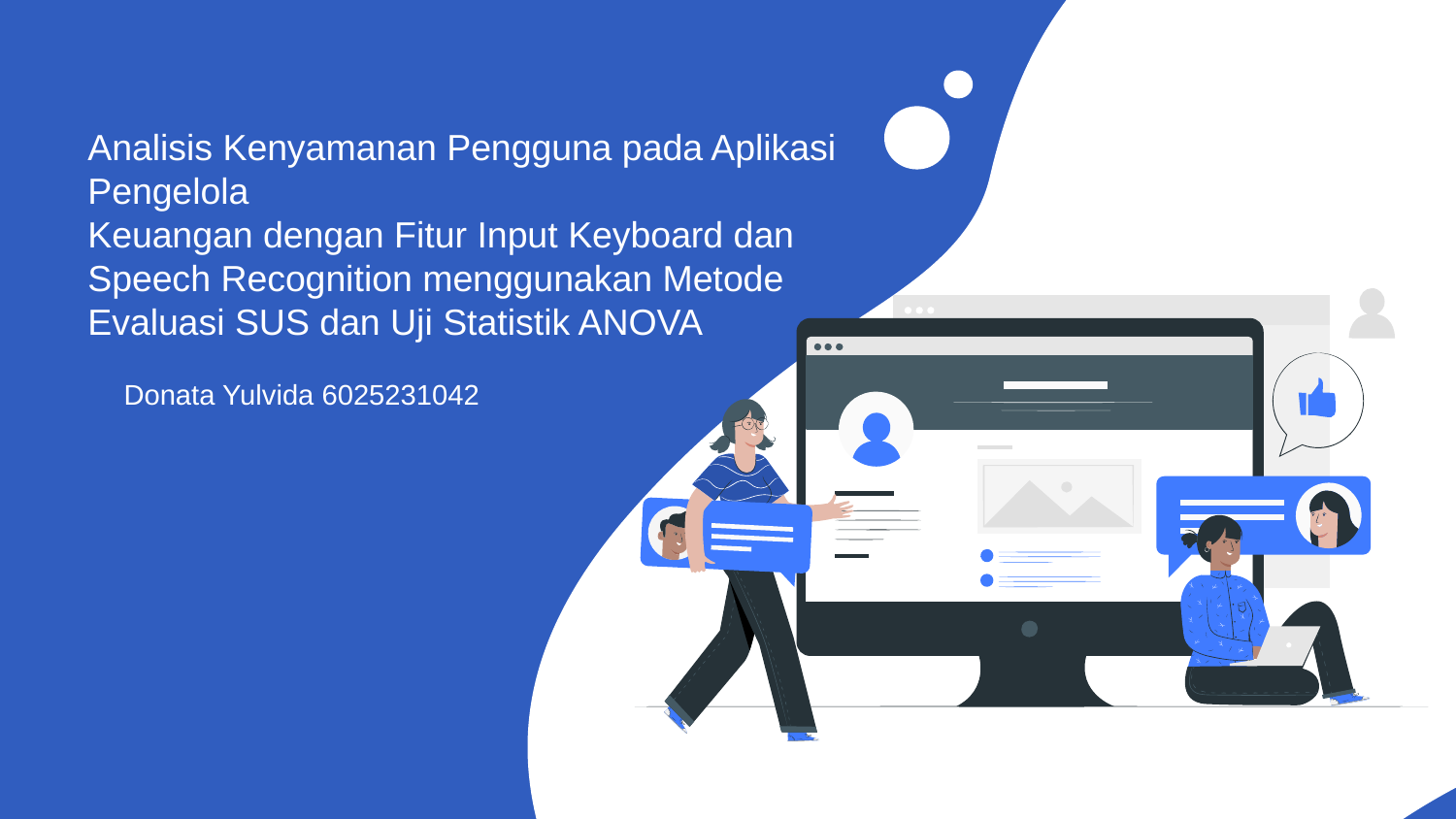

# Analisis Kenyamanan Pengguna pada Aplikasi Pengelola Keuangan dengan Fitur Input Keyboard dan Speech Recognition menggunakan Metode Evaluasi SUS dan Uji Statistik ANOVA

Donata Yulvida 6025231042